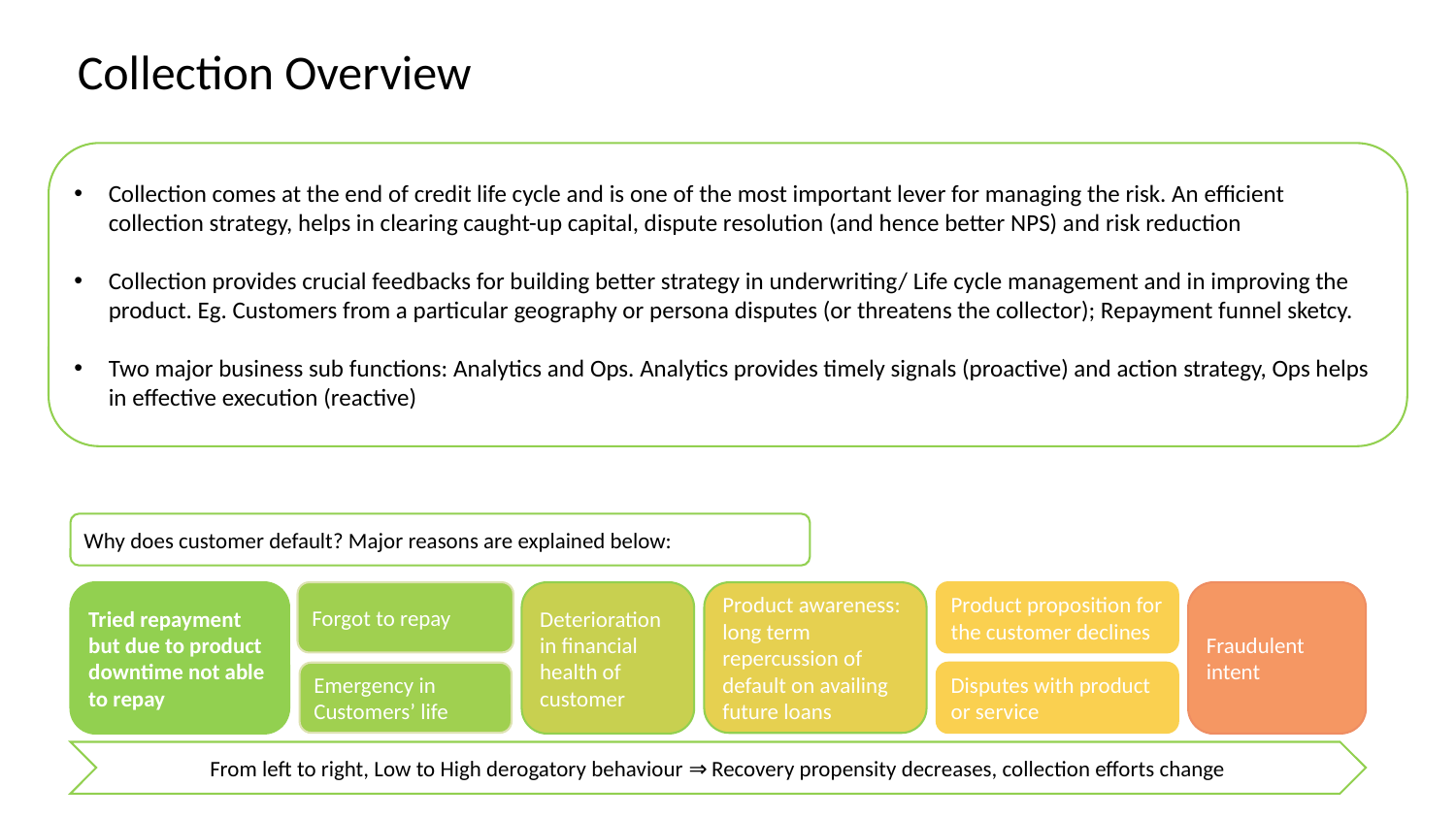

# Collection Overview
Collection comes at the end of credit life cycle and is one of the most important lever for managing the risk. An efficient collection strategy, helps in clearing caught-up capital, dispute resolution (and hence better NPS) and risk reduction

Collection provides crucial feedbacks for building better strategy in underwriting/ Life cycle management and in improving the product. Eg. Customers from a particular geography or persona disputes (or threatens the collector); Repayment funnel sketcy.

Two major business sub functions: Analytics and Ops. Analytics provides timely signals (proactive) and action strategy, Ops helps in effective execution (reactive)
Why does customer default? Major reasons are explained below:
Tried repayment but due to product downtime not able to repay
Forgot to repay
Deterioration in financial health of customer
Product awareness: long term repercussion of default on availing future loans
Product proposition for the customer declines
Fraudulent intent
Emergency in Customers’ life
Disputes with product or service
From left to right, Low to High derogatory behaviour ⇒ Recovery propensity decreases, collection efforts change